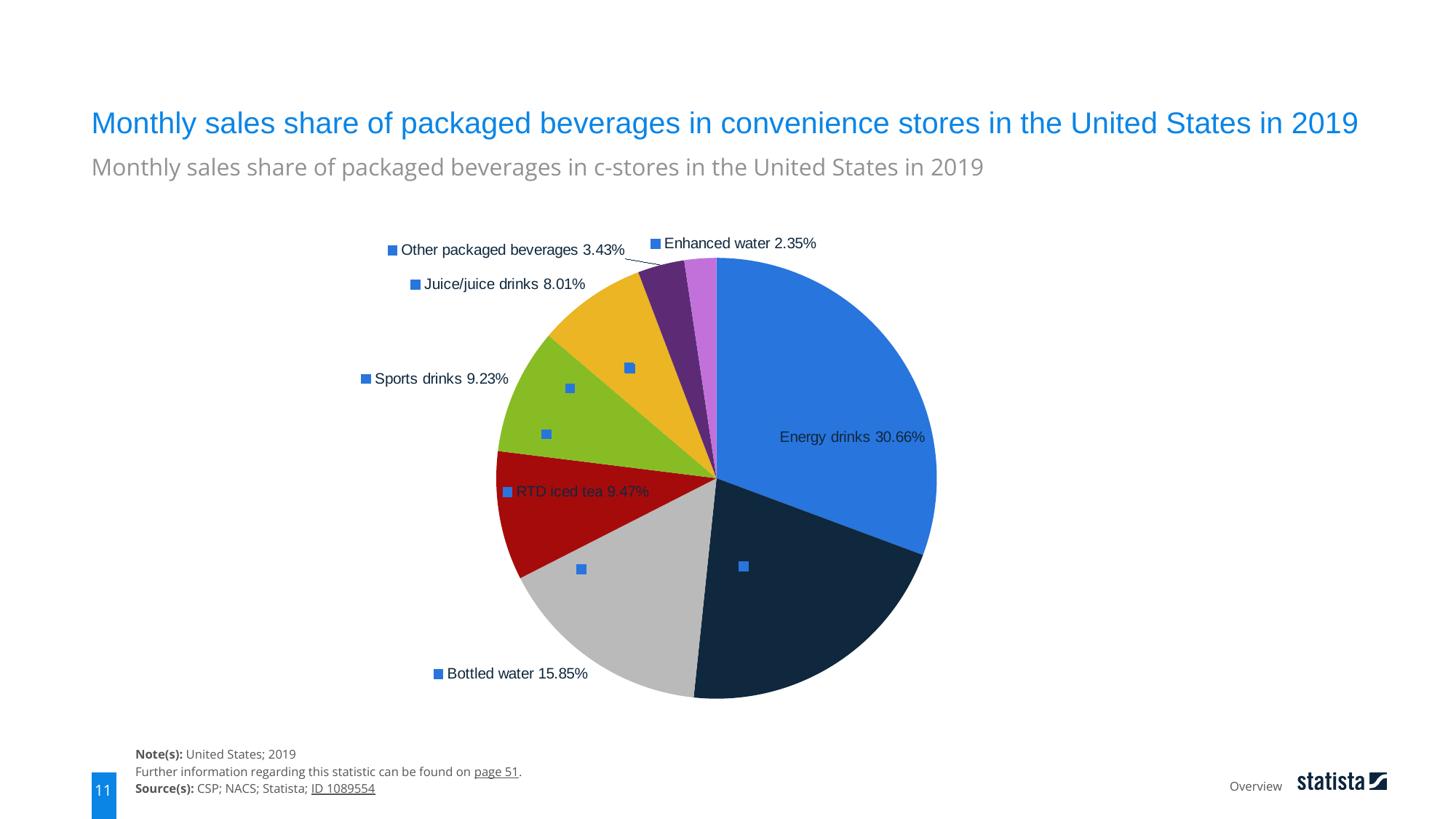

Monthly sales share of packaged beverages in convenience stores in the United States in 2019
Monthly sales share of packaged beverages in c-stores in the United States in 2019

### Chart

| Category | data |
|---|---|
| Energy drinks | 0.3066 |
| Carbonated soft drinks | 0.2099 |
| Bottled water | 0.1585 |
| RTD iced tea | 0.0947 |
| Sports drinks | 0.0923 |
| Juice/juice drinks | 0.0801 |
| Other packaged beverages | 0.0343 |
| Enhanced water | 0.0235 |
Note(s): United States; 2019
Further information regarding this statistic can be found on page 51.
Source(s): CSP; NACS; Statista; ID 1089554
Overview

11